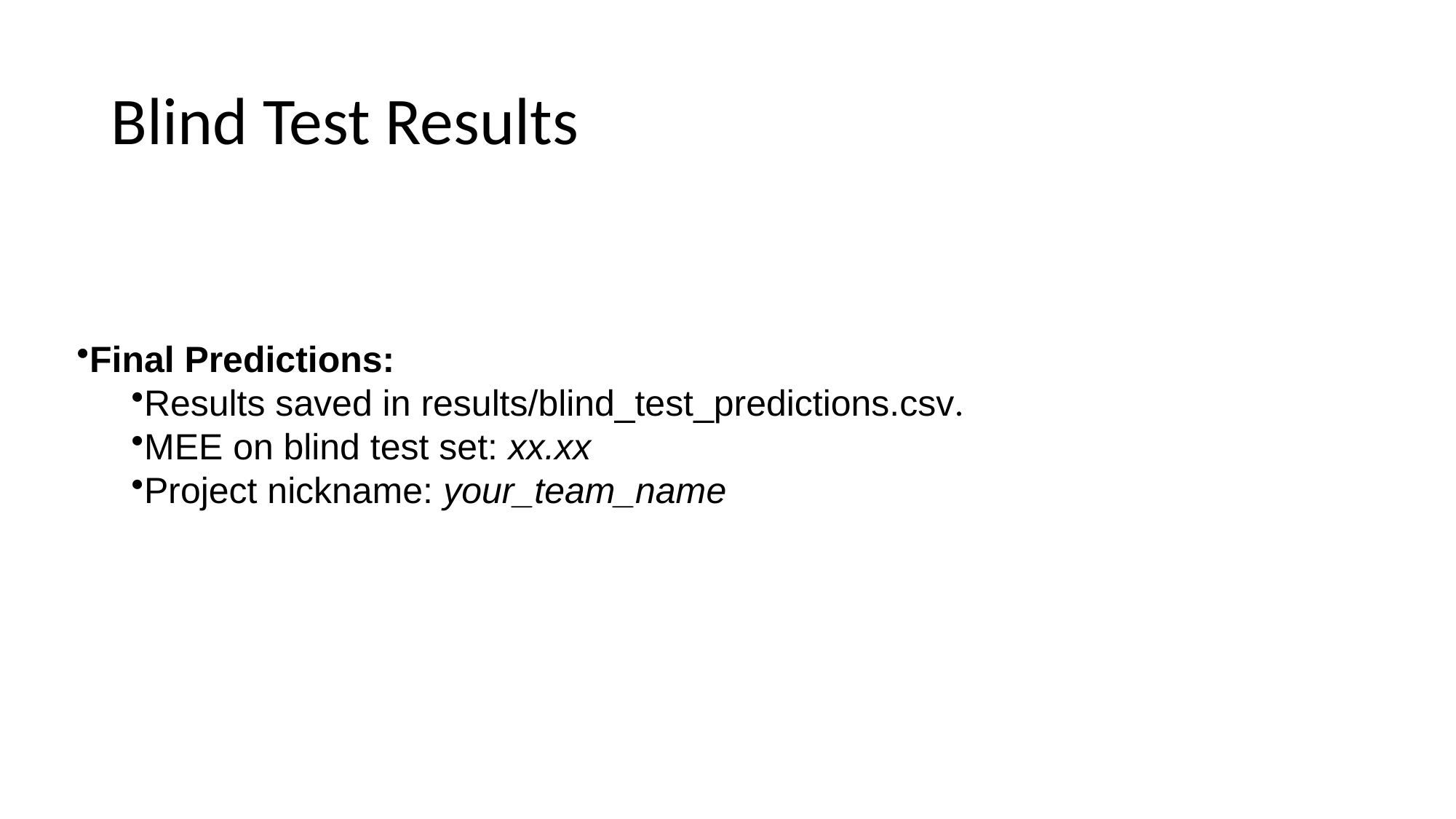

# Blind Test Results

Final Predictions:
Results saved in results/blind_test_predictions.csv.
MEE on blind test set: xx.xx
Project nickname: your_team_name